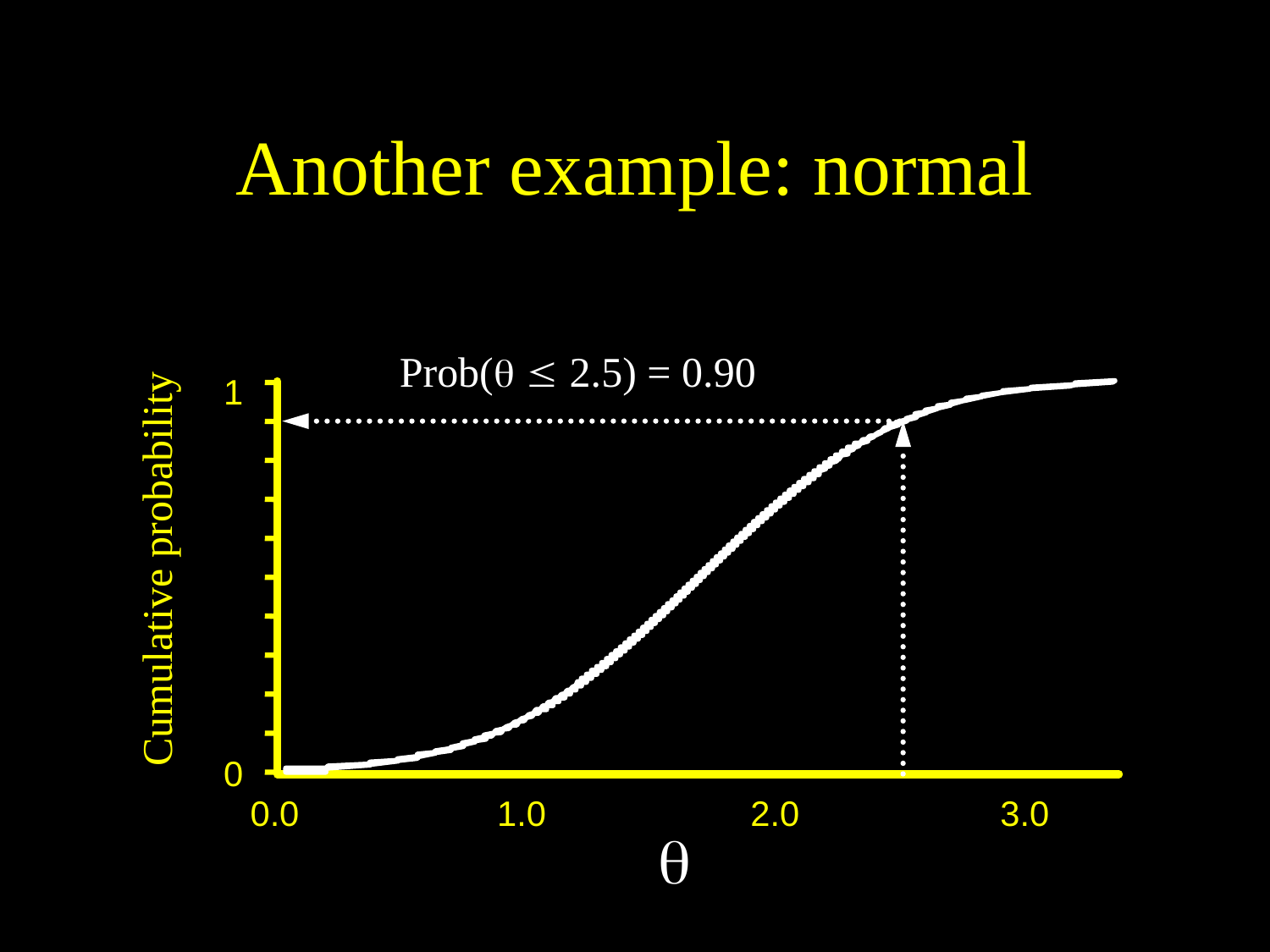

# Another example: normal
Prob(θ ≤ 2.5) = 0.90
1

Cumulative probability
0

0.0

1.0

2.0

3.0

θ